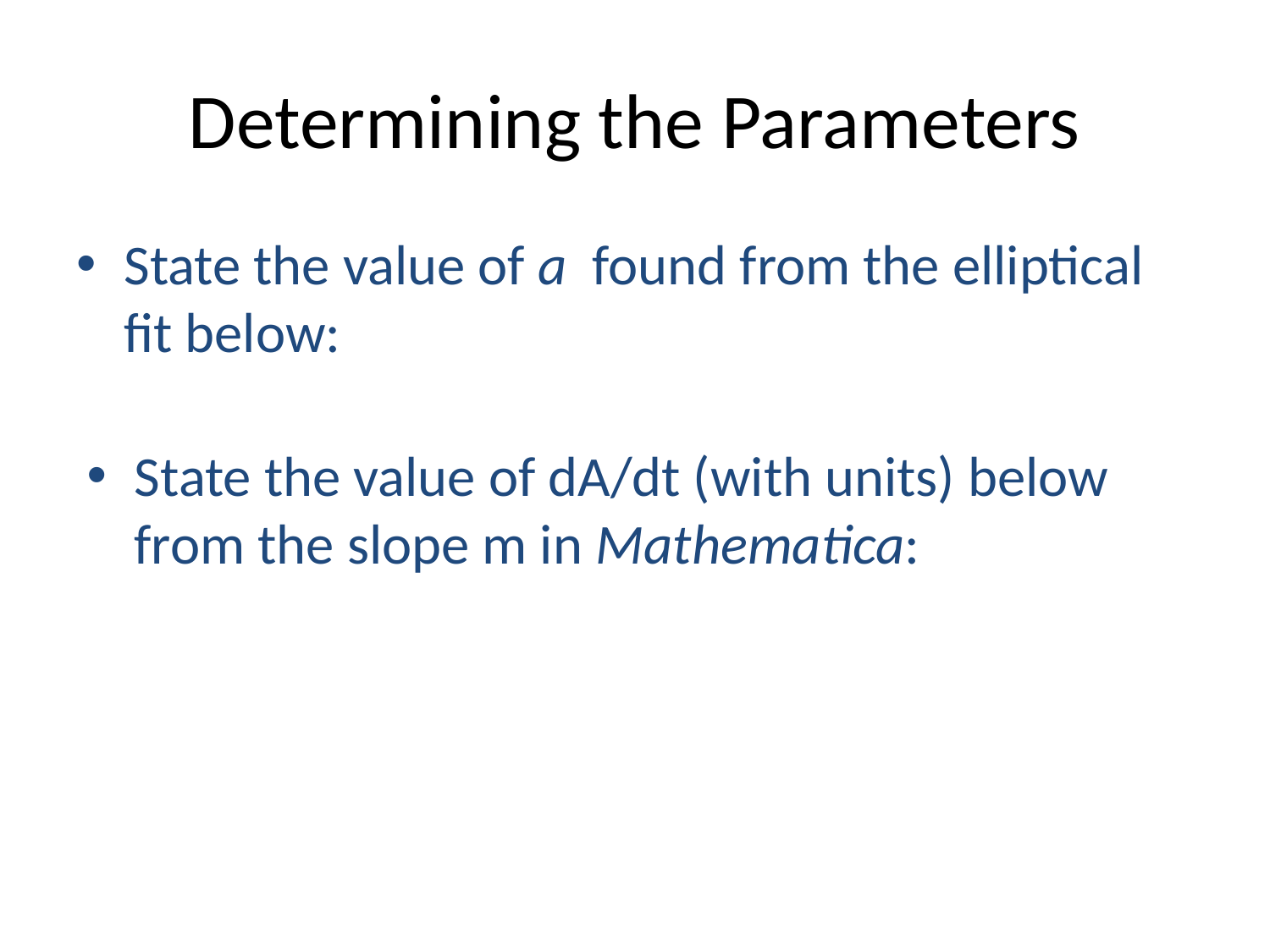

# Determining the Parameters
State the value of a  found from the elliptical fit below:

State the value of dA/dt (with units) below from the slope m in Mathematica: